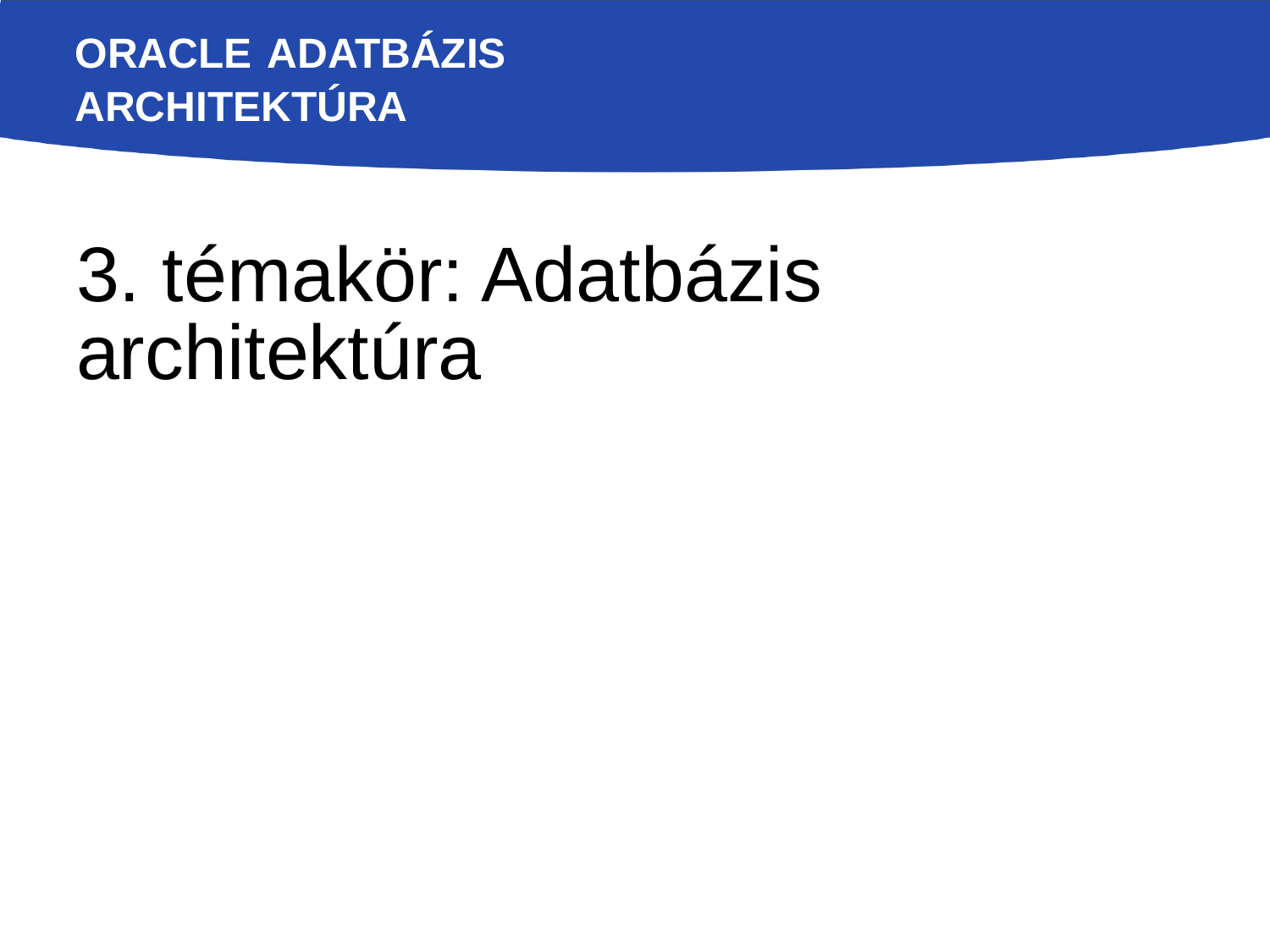

# Oracle adatbázis architektúra
3. témakör: Adatbázis architektúra